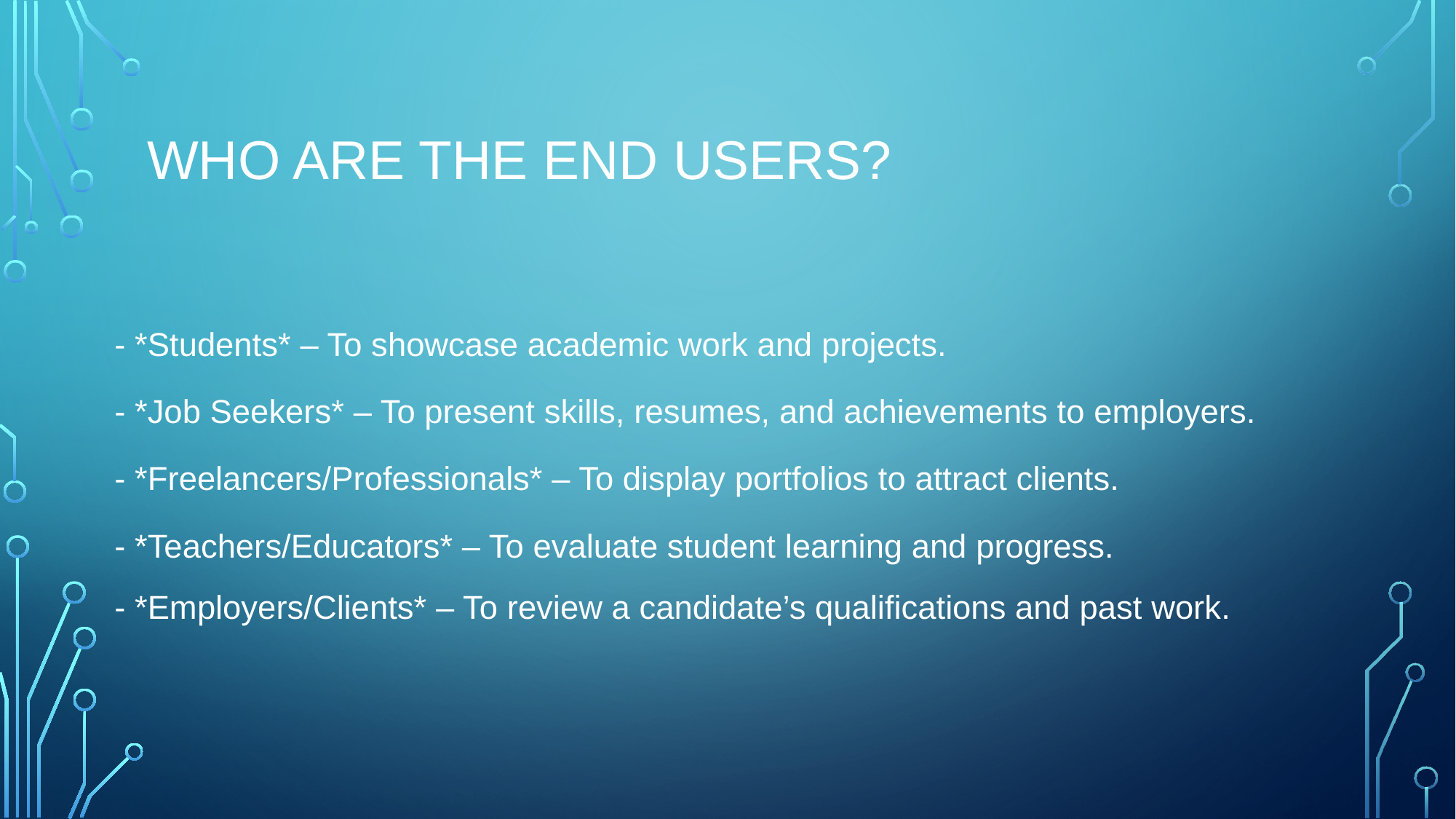

# WHO ARE THE END USERS?

- *Students* – To showcase academic work and projects.
- *Job Seekers* – To present skills, resumes, and achievements to employers.
- *Freelancers/Professionals* – To display portfolios to attract clients.
- *Teachers/Educators* – To evaluate student learning and progress.
- *Employers/Clients* – To review a candidate’s qualifications and past work.